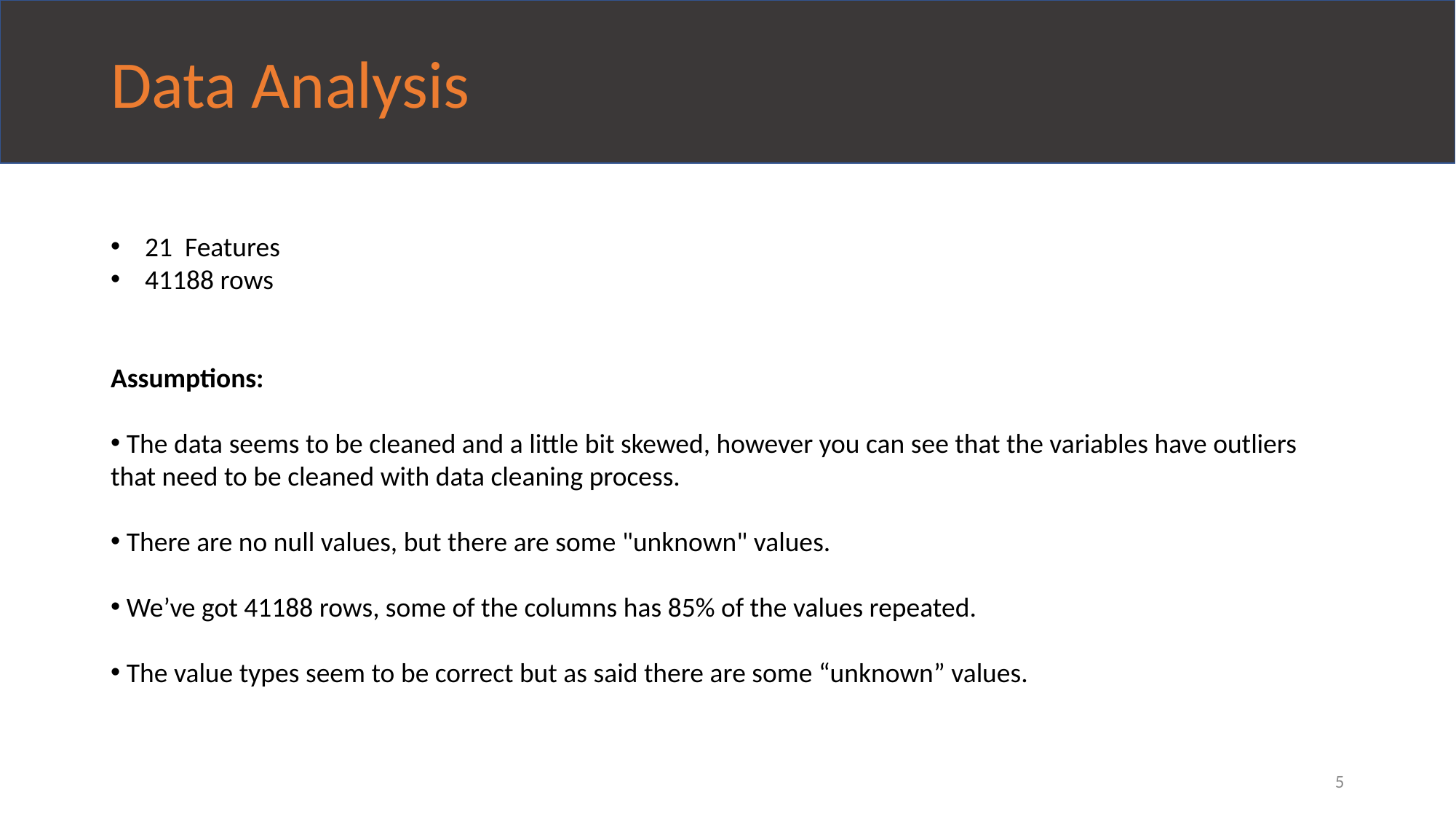

# Data Analysis

21  Features
41188 rows

Assumptions:

 The data seems to be cleaned and a little bit skewed, however you can see that the variables have outliers that need to be cleaned with data cleaning process.

 There are no null values, but there are some "unknown" values.

 We’ve got 41188 rows, some of the columns has 85% of the values repeated.

 The value types seem to be correct but as said there are some “unknown” values.

5